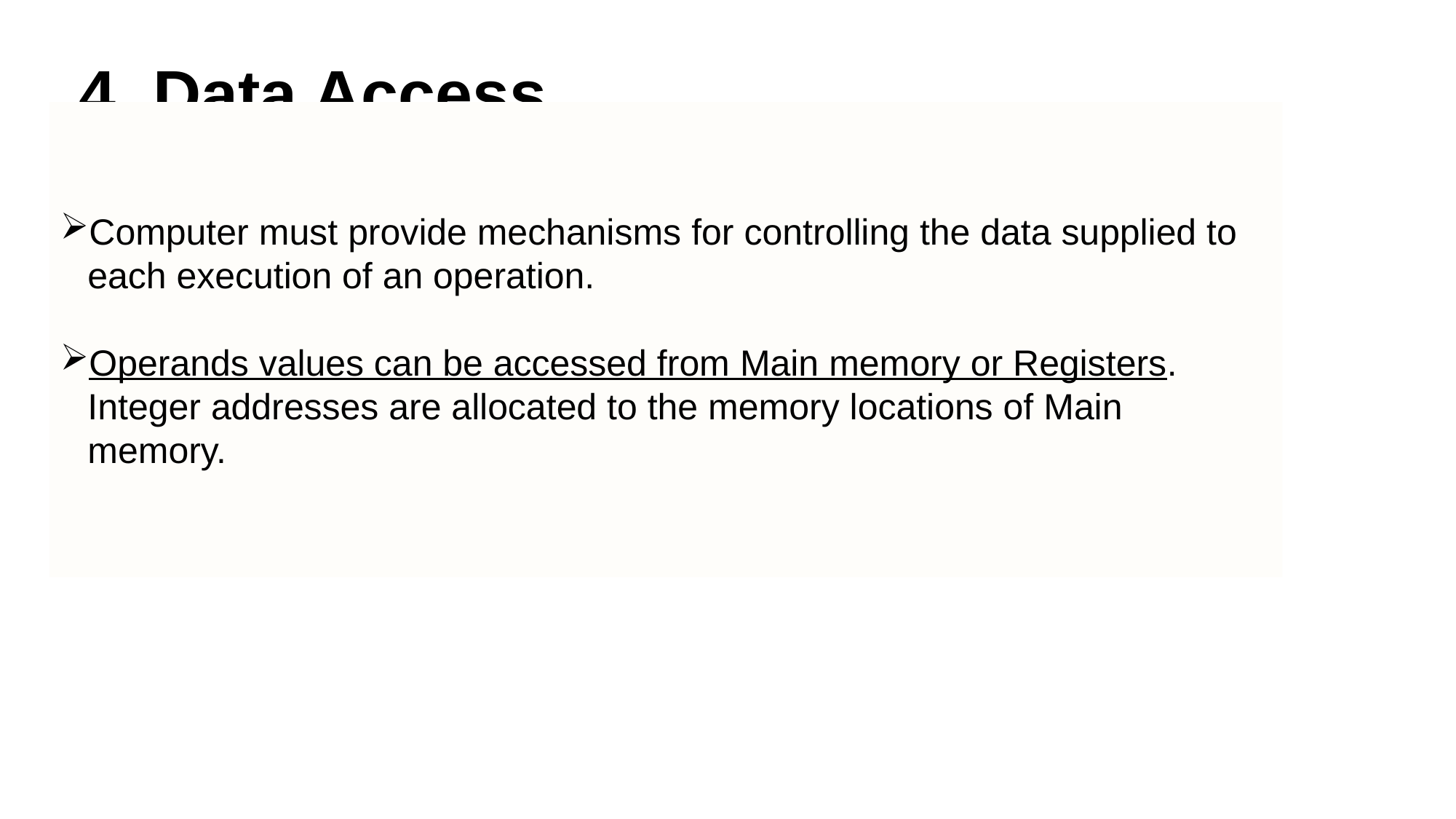

# 4. Data Access
Computer must provide mechanisms for controlling the data supplied to each execution of an operation.

Operands values can be accessed from Main memory or Registers. Integer addresses are allocated to the memory locations of Main memory.